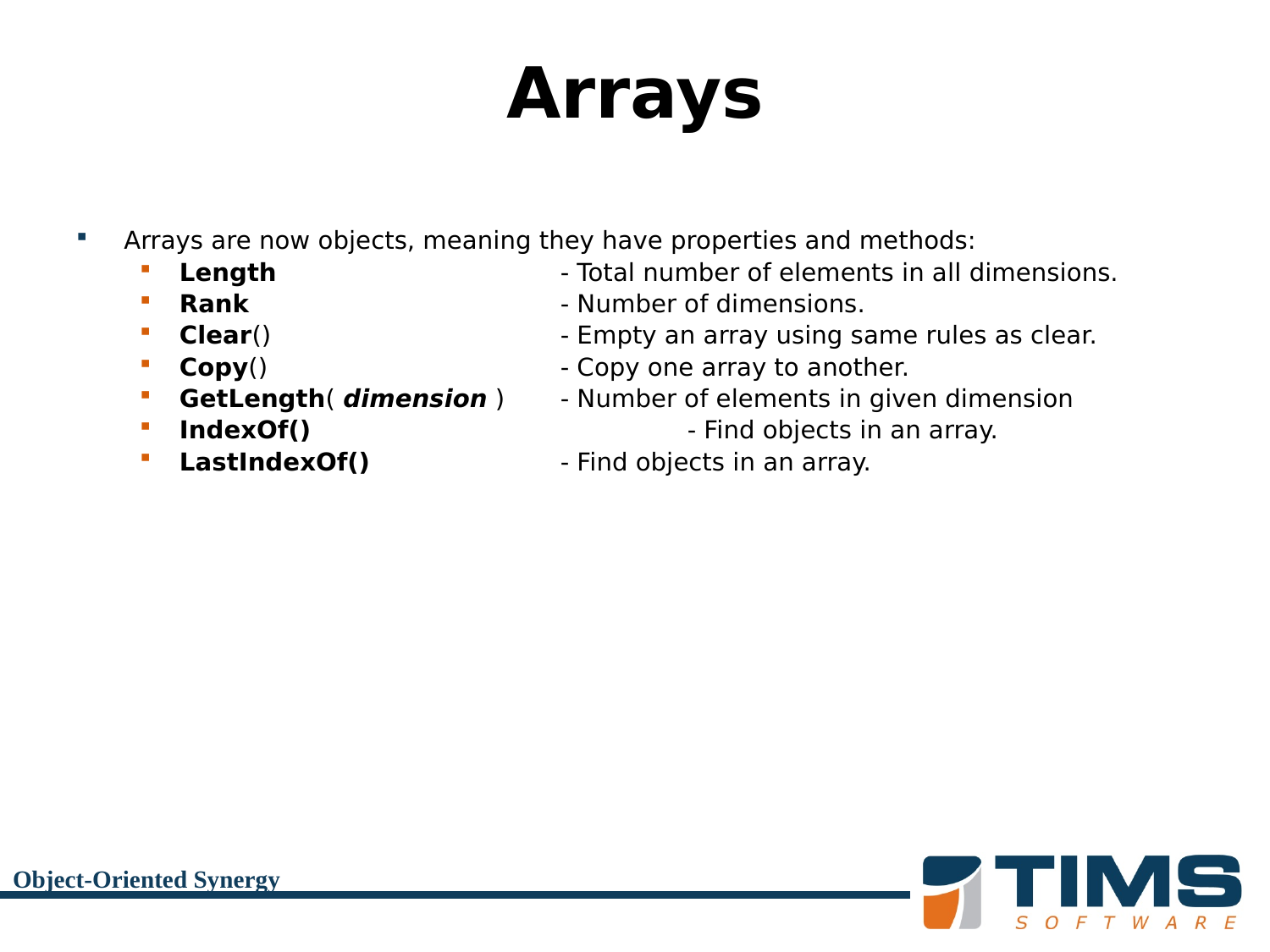

# Arrays
Arrays are now objects, meaning they have properties and methods:
Length			- Total number of elements in all dimensions.
Rank			- Number of dimensions.
Clear()			- Empty an array using same rules as clear.
Copy() 			- Copy one array to another.
GetLength( dimension )	- Number of elements in given dimension
IndexOf() 			- Find objects in an array.
LastIndexOf()		- Find objects in an array.
Object-Oriented Synergy